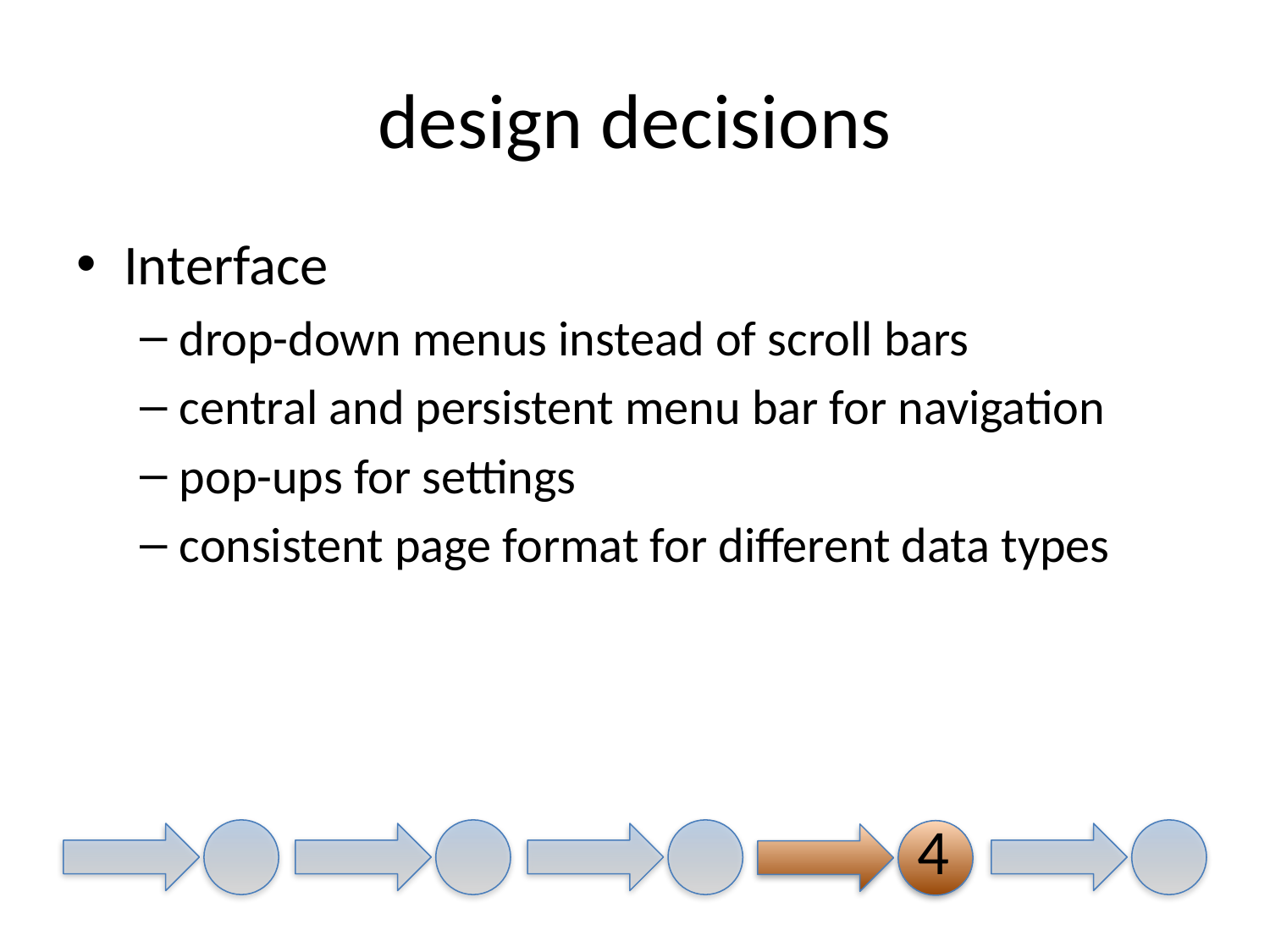

# design decisions
Interface
drop-down menus instead of scroll bars
central and persistent menu bar for navigation
pop-ups for settings
consistent page format for different data types
4